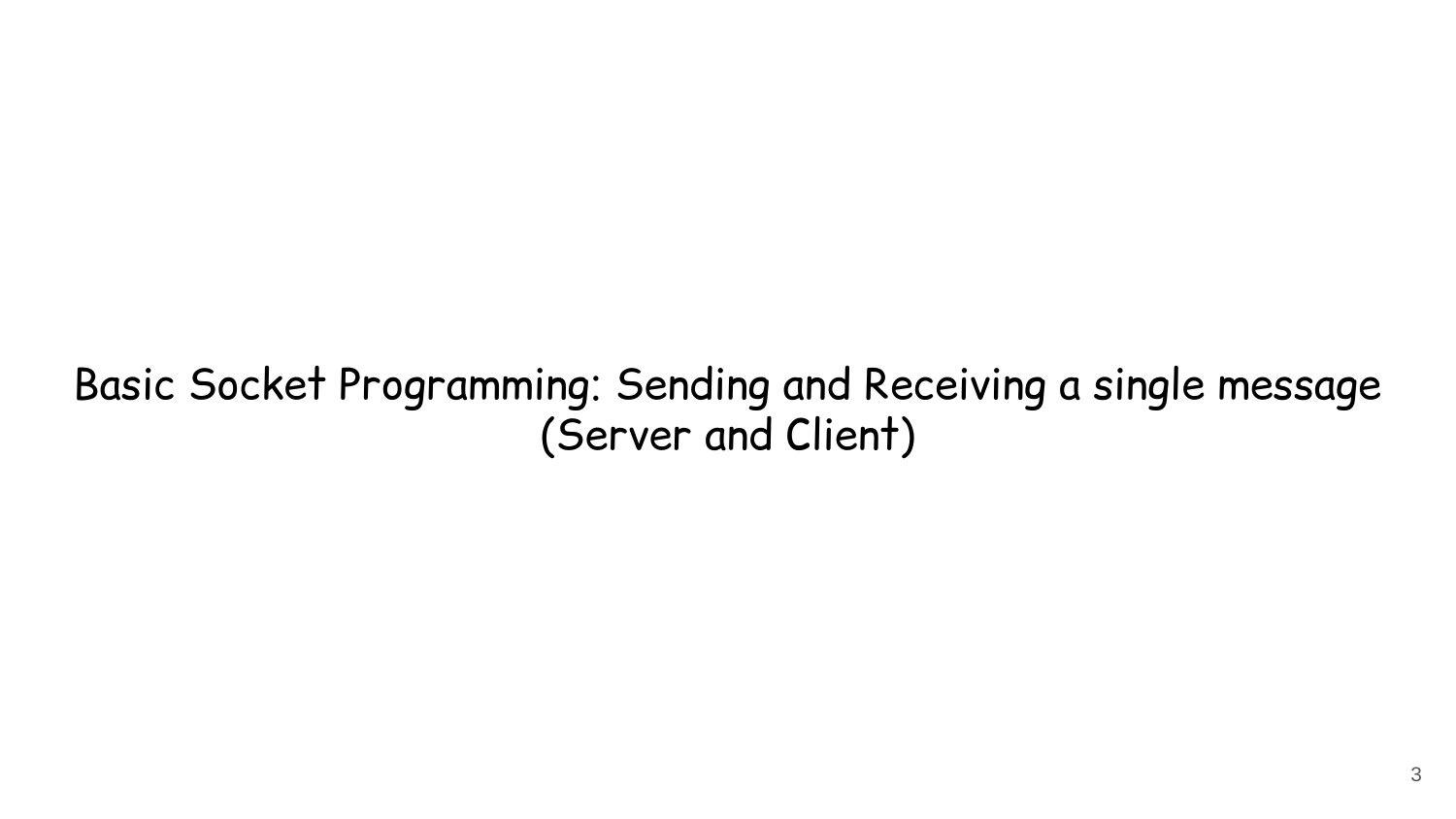

# Basic Socket Programming: Sending and Receiving a single message
(Server and Client)

3